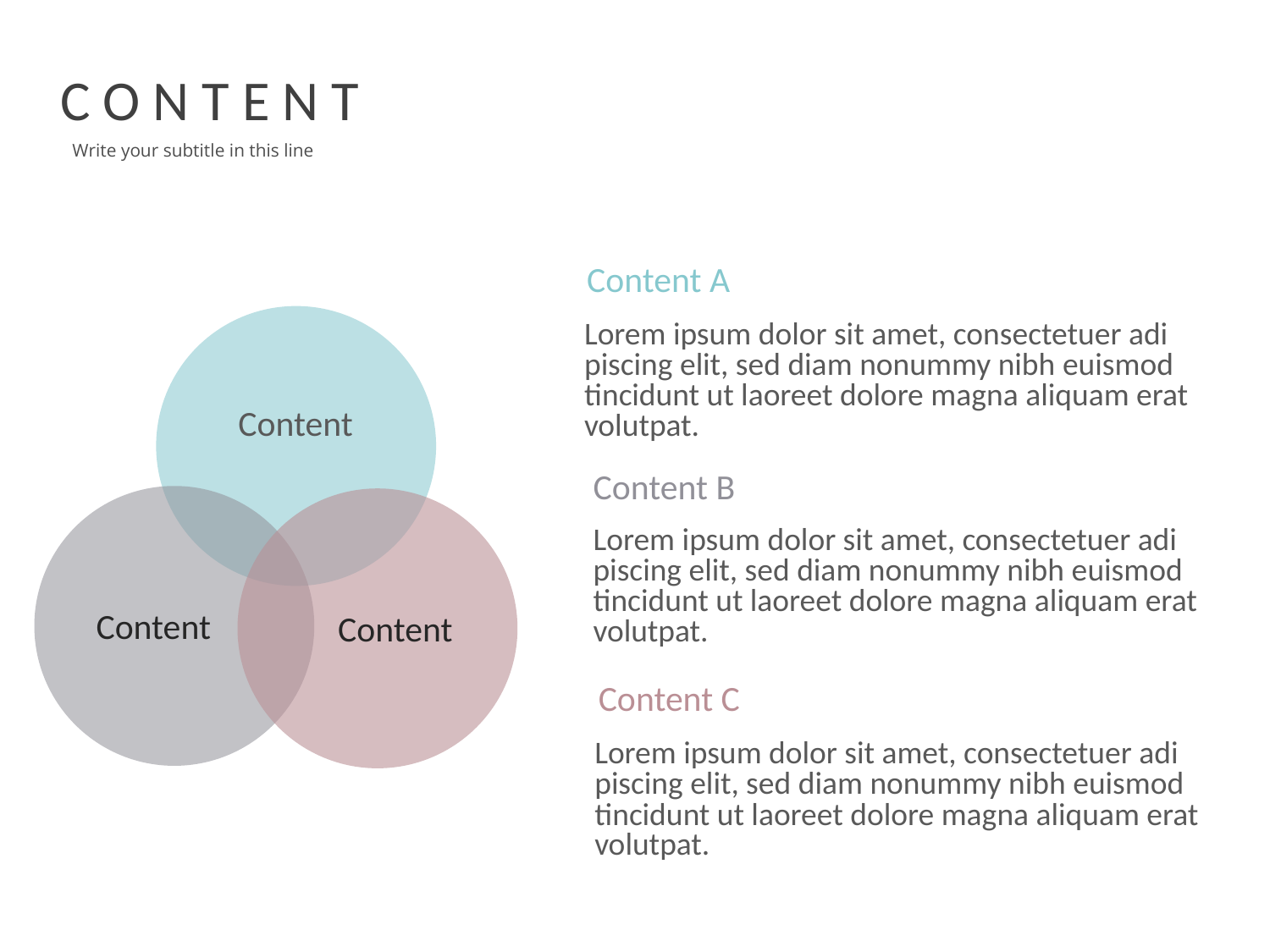

C O N T E N T
Write your subtitle in this line
Content A

Lorem ipsum dolor sit amet, consectetuer adi
piscing elit, sed diam nonummy nibh euismod
tincidunt ut laoreet dolore magna aliquam erat
volutpat.
Content
Content B

Lorem ipsum dolor sit amet, consectetuer adi
piscing elit, sed diam nonummy nibh euismod
tincidunt ut laoreet dolore magna aliquam erat
volutpat.
Content
Content
Content C
Lorem ipsum dolor sit amet, consectetuer adi
piscing elit, sed diam nonummy nibh euismod
tincidunt ut laoreet dolore magna aliquam erat
volutpat.